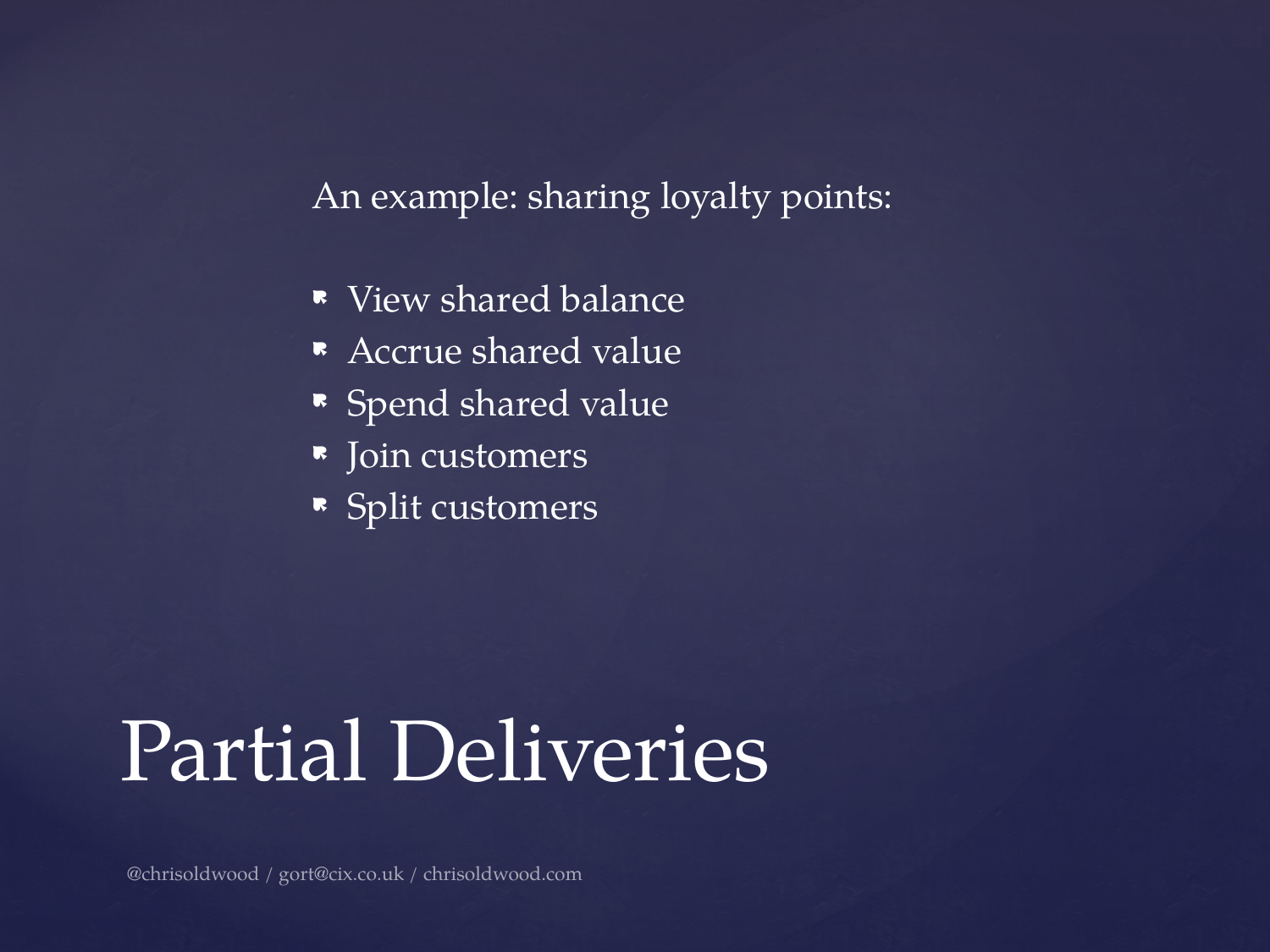

An example: sharing loyalty points:

View shared balance
Accrue shared value
Spend shared value
Join customers
Split customers
# Partial Deliveries
@chrisoldwood / gort@cix.co.uk / chrisoldwood.com